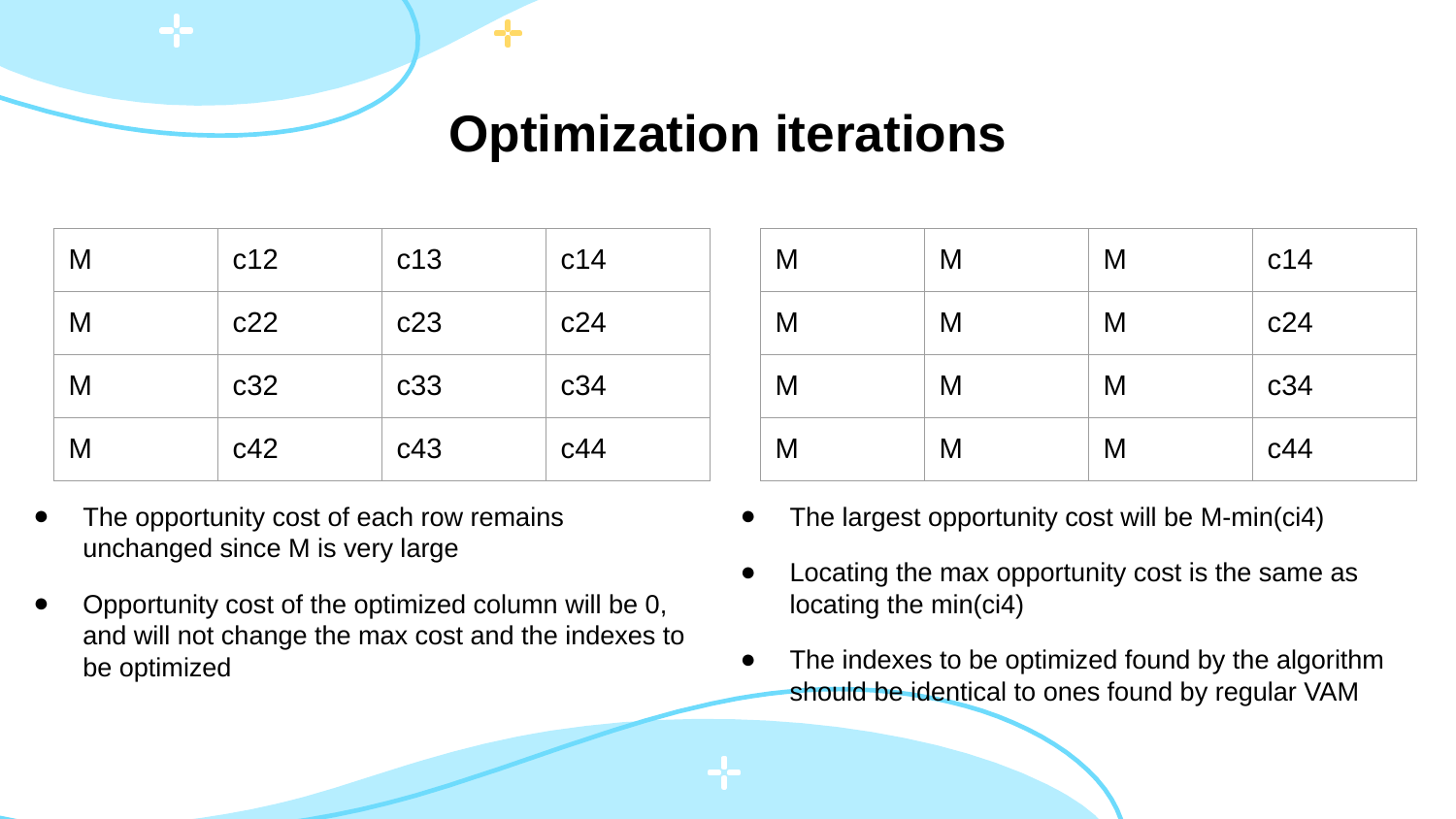

# Optimization iterations
| M | c12 | c13 | c14 |
| --- | --- | --- | --- |
| M | c22 | c23 | c24 |
| M | c32 | c33 | c34 |
| M | c42 | c43 | c44 |
| M | M | M | c14 |
| --- | --- | --- | --- |
| M | M | M | c24 |
| M | M | M | c34 |
| M | M | M | c44 |
The opportunity cost of each row remains unchanged since M is very large
Opportunity cost of the optimized column will be 0, and will not change the max cost and the indexes to be optimized
The largest opportunity cost will be M-min(ci4)
Locating the max opportunity cost is the same as locating the min(ci4)
The indexes to be optimized found by the algorithm should be identical to ones found by regular VAM